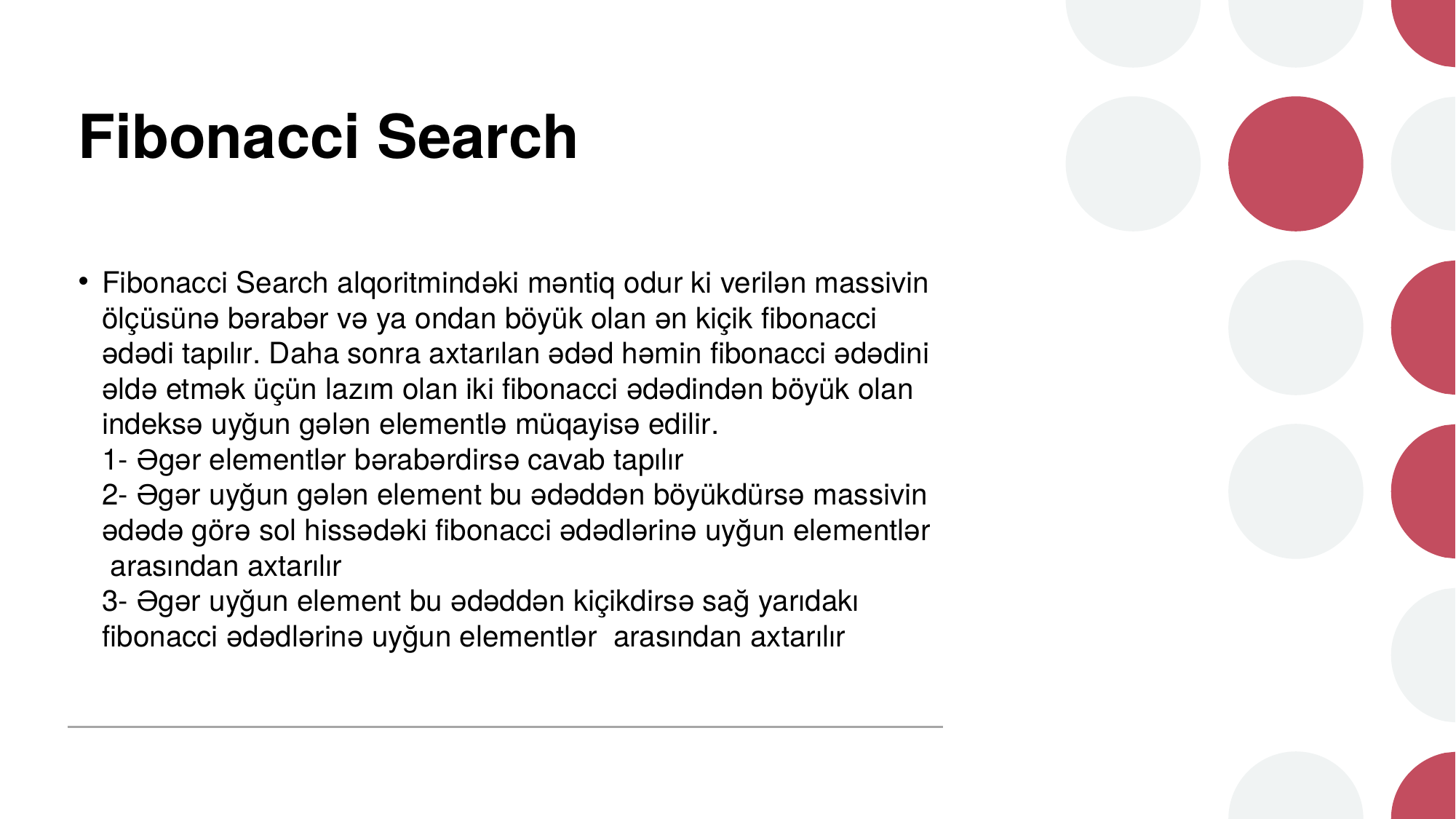

# Fibonacci Search
Fibonacci Search alqoritmindəki məntiq odur ki verilən massivin ölçüsünə bərabər və ya ondan böyük olan ən kiçik fibonacci ədədi tapılır. Daha sonra axtarılan ədəd həmin fibonacci ədədini əldə etmək üçün lazım olan iki fibonacci ədədindən böyük olan indeksə uyğun gələn elementlə müqayisə edilir.
1- Əgər elementlər bərabərdirsə cavab tapılır
2- Əgər uyğun gələn element bu ədəddən böyükdürsə massivin ədədə görə sol hissədəki fibonacci ədədlərinə uyğun elementlər  arasından axtarılır
3- Əgər uyğun element bu ədəddən kiçikdirsə sağ yarıdakı fibonacci ədədlərinə uyğun elementlər  arasından axtarılır